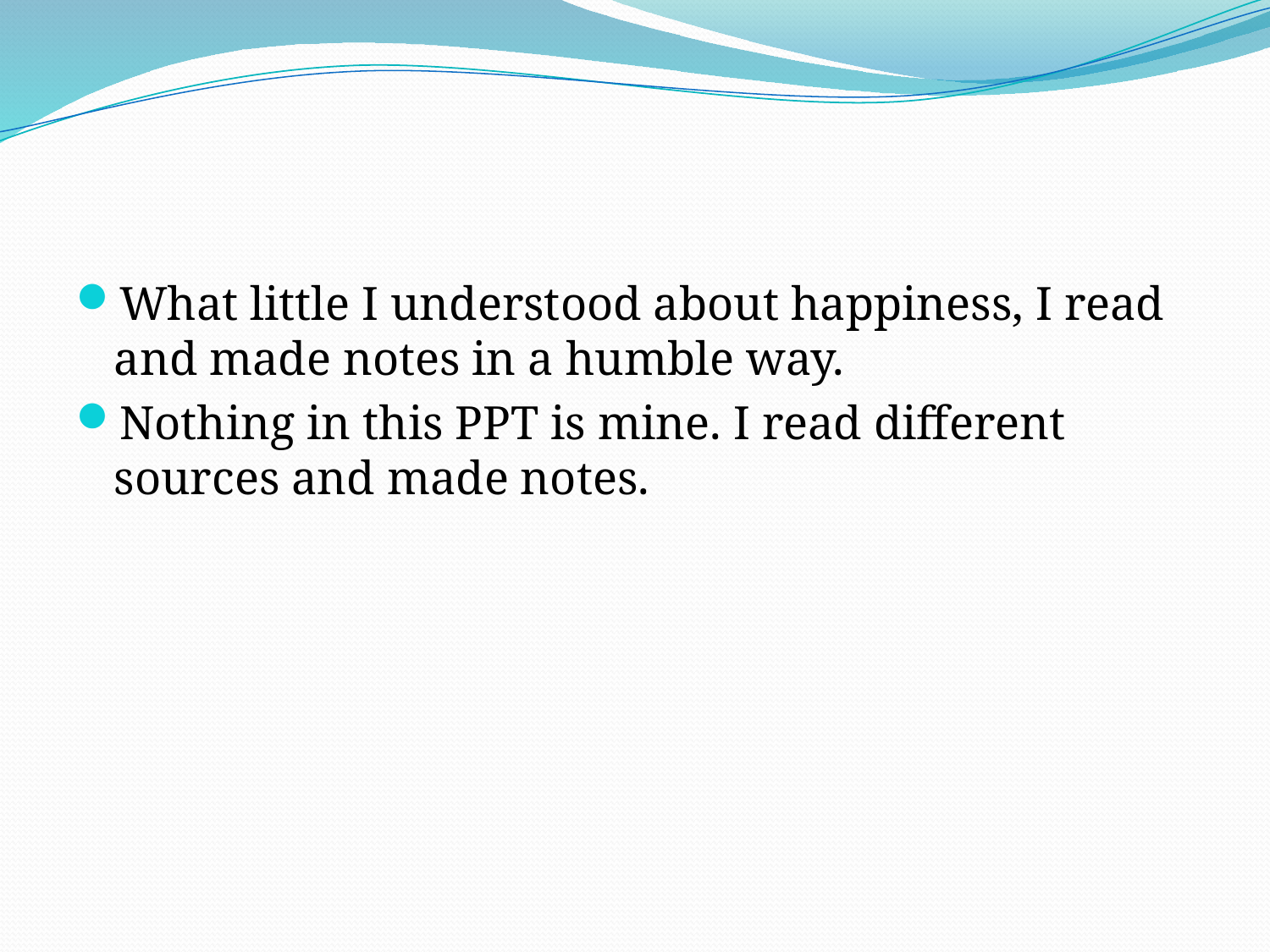

#
What little I understood about happiness, I read and made notes in a humble way.
Nothing in this PPT is mine. I read different sources and made notes.